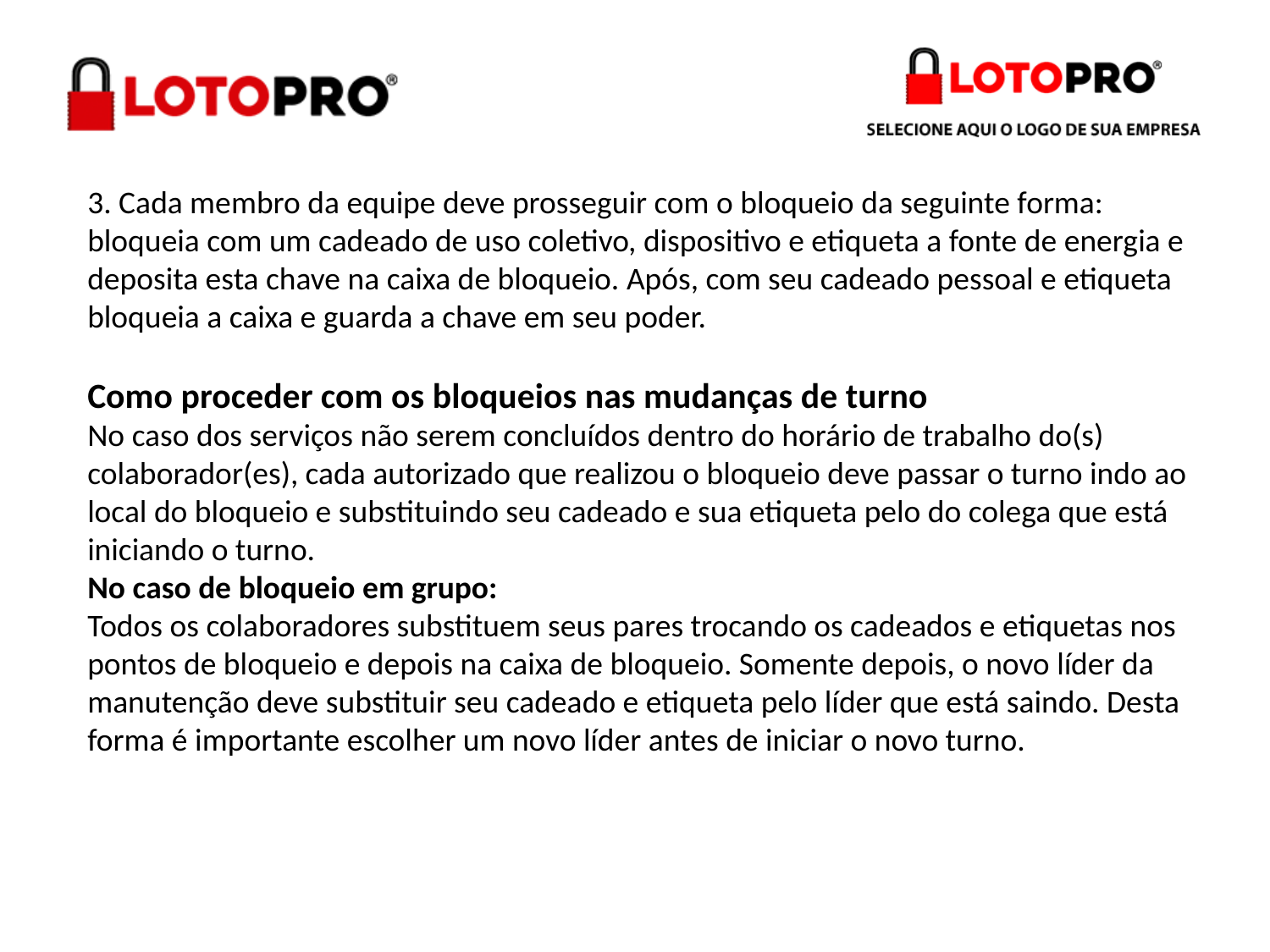

3. Cada membro da equipe deve prosseguir com o bloqueio da seguinte forma: bloqueia com um cadeado de uso coletivo, dispositivo e etiqueta a fonte de energia e deposita esta chave na caixa de bloqueio. Após, com seu cadeado pessoal e etiqueta bloqueia a caixa e guarda a chave em seu poder.

Como proceder com os bloqueios nas mudanças de turno
No caso dos serviços não serem concluídos dentro do horário de trabalho do(s)  colaborador(es), cada autorizado que realizou o bloqueio deve passar o turno indo ao local do bloqueio e substituindo seu cadeado e sua etiqueta pelo do colega que está iniciando o turno.
No caso de bloqueio em grupo:
Todos os colaboradores substituem seus pares trocando os cadeados e etiquetas nos pontos de bloqueio e depois na caixa de bloqueio. Somente depois, o novo líder da manutenção deve substituir seu cadeado e etiqueta pelo líder que está saindo. Desta forma é importante escolher um novo líder antes de iniciar o novo turno.